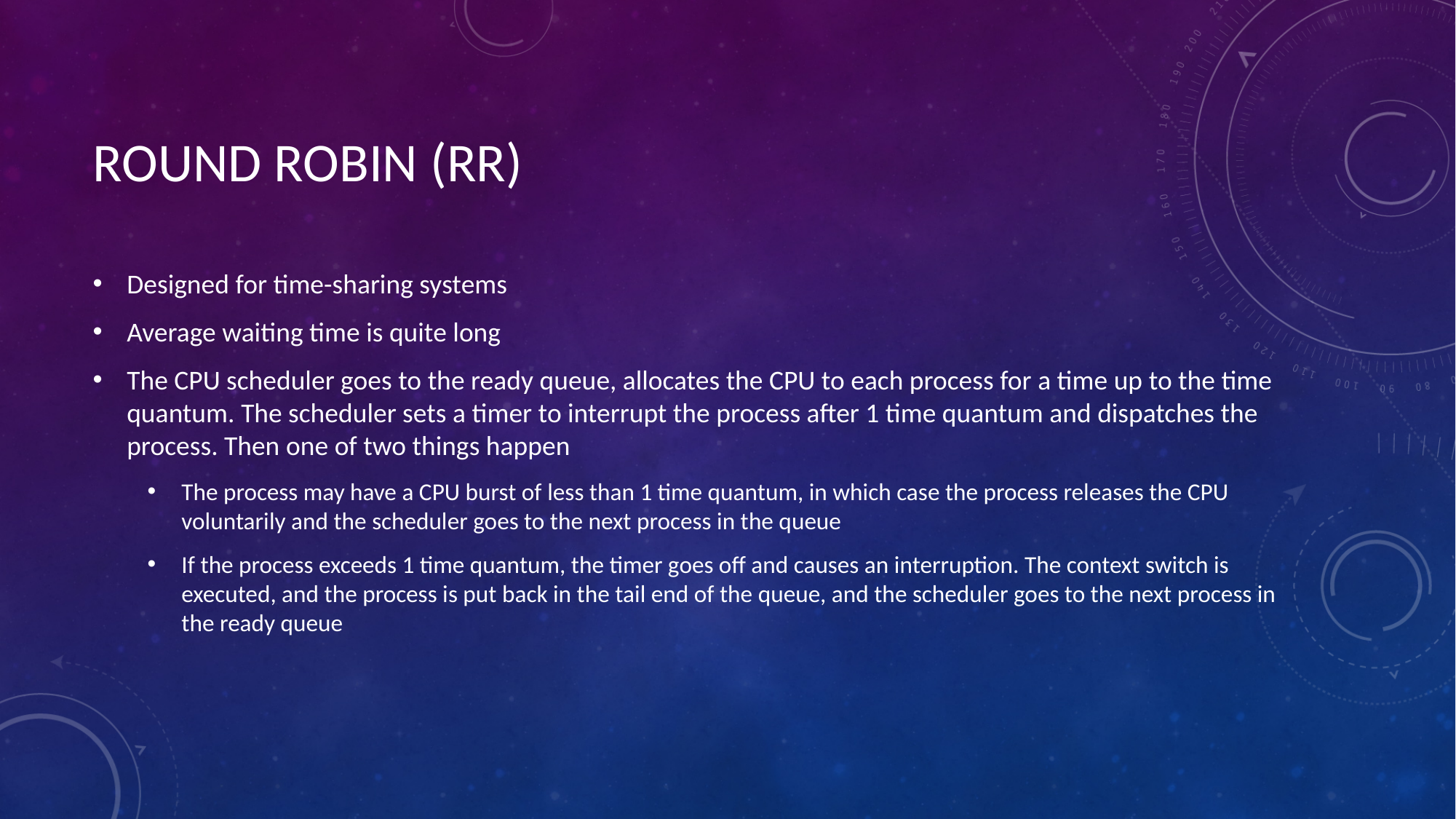

# Round Robin (RR)
Designed for time-sharing systems
Average waiting time is quite long
The CPU scheduler goes to the ready queue, allocates the CPU to each process for a time up to the time quantum. The scheduler sets a timer to interrupt the process after 1 time quantum and dispatches the process. Then one of two things happen
The process may have a CPU burst of less than 1 time quantum, in which case the process releases the CPU voluntarily and the scheduler goes to the next process in the queue
If the process exceeds 1 time quantum, the timer goes off and causes an interruption. The context switch is executed, and the process is put back in the tail end of the queue, and the scheduler goes to the next process in the ready queue